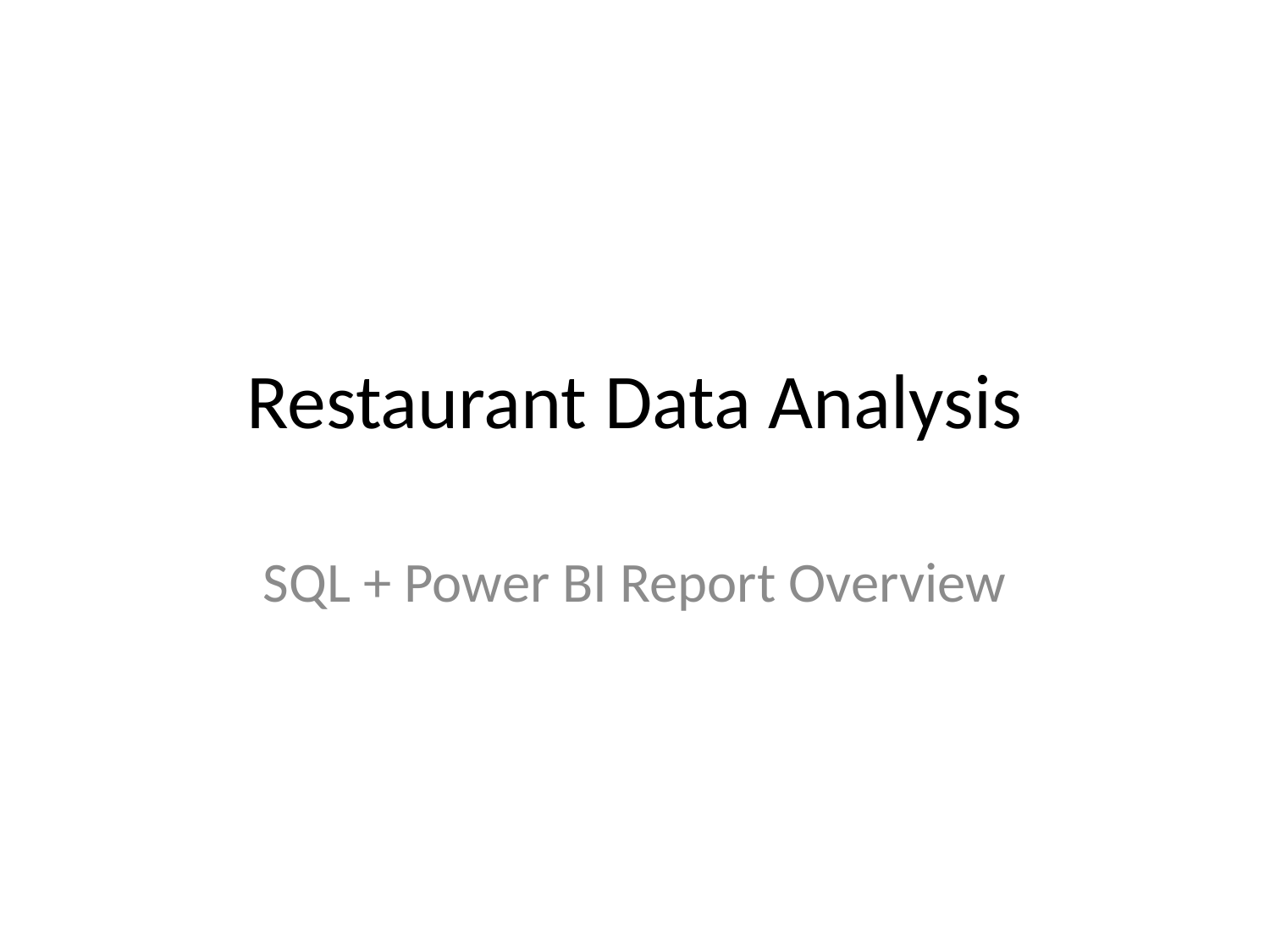

# Restaurant Data Analysis
SQL + Power BI Report Overview